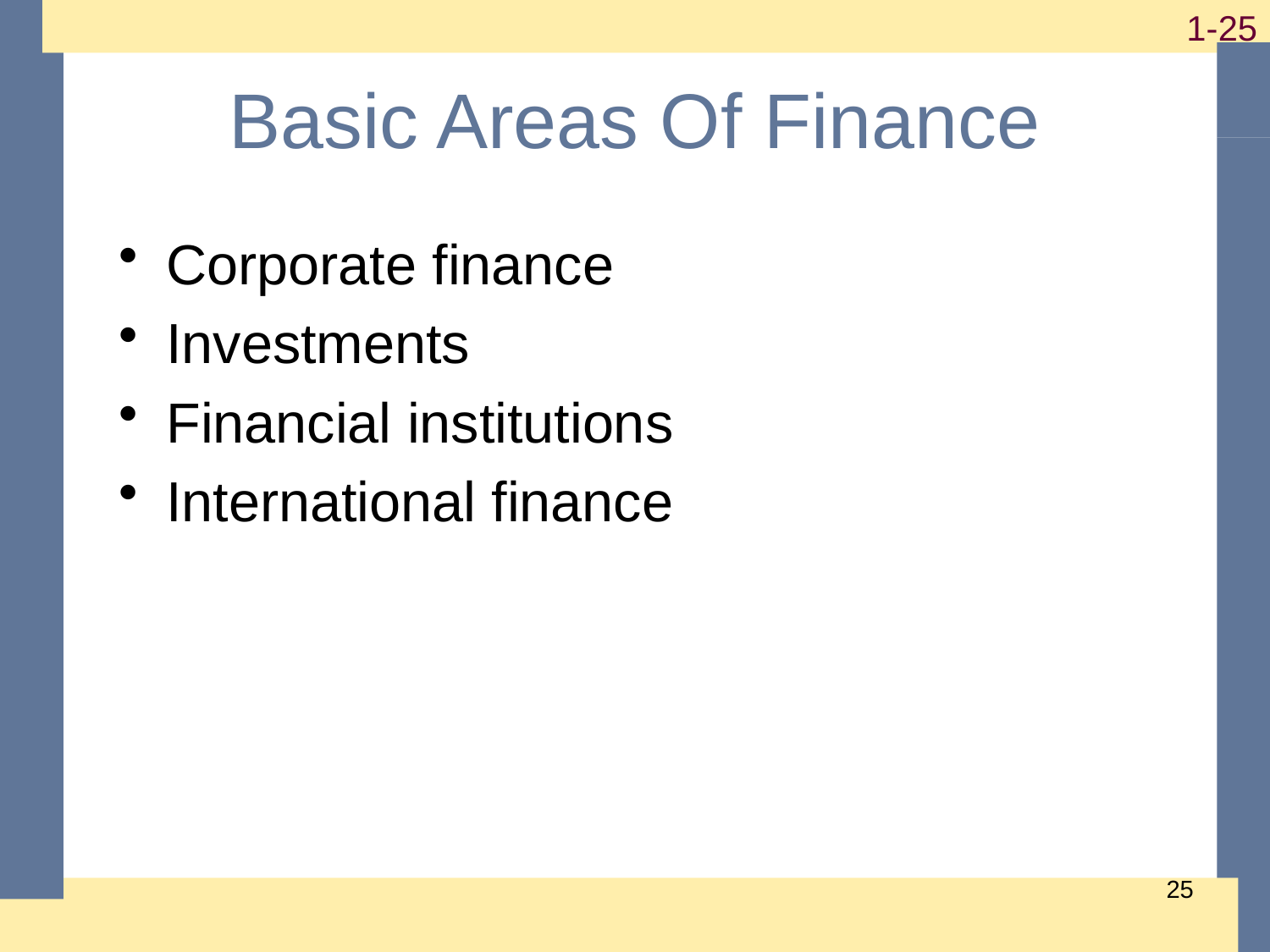

# Basic Areas Of Finance
Corporate finance
Investments
Financial institutions
International finance
25